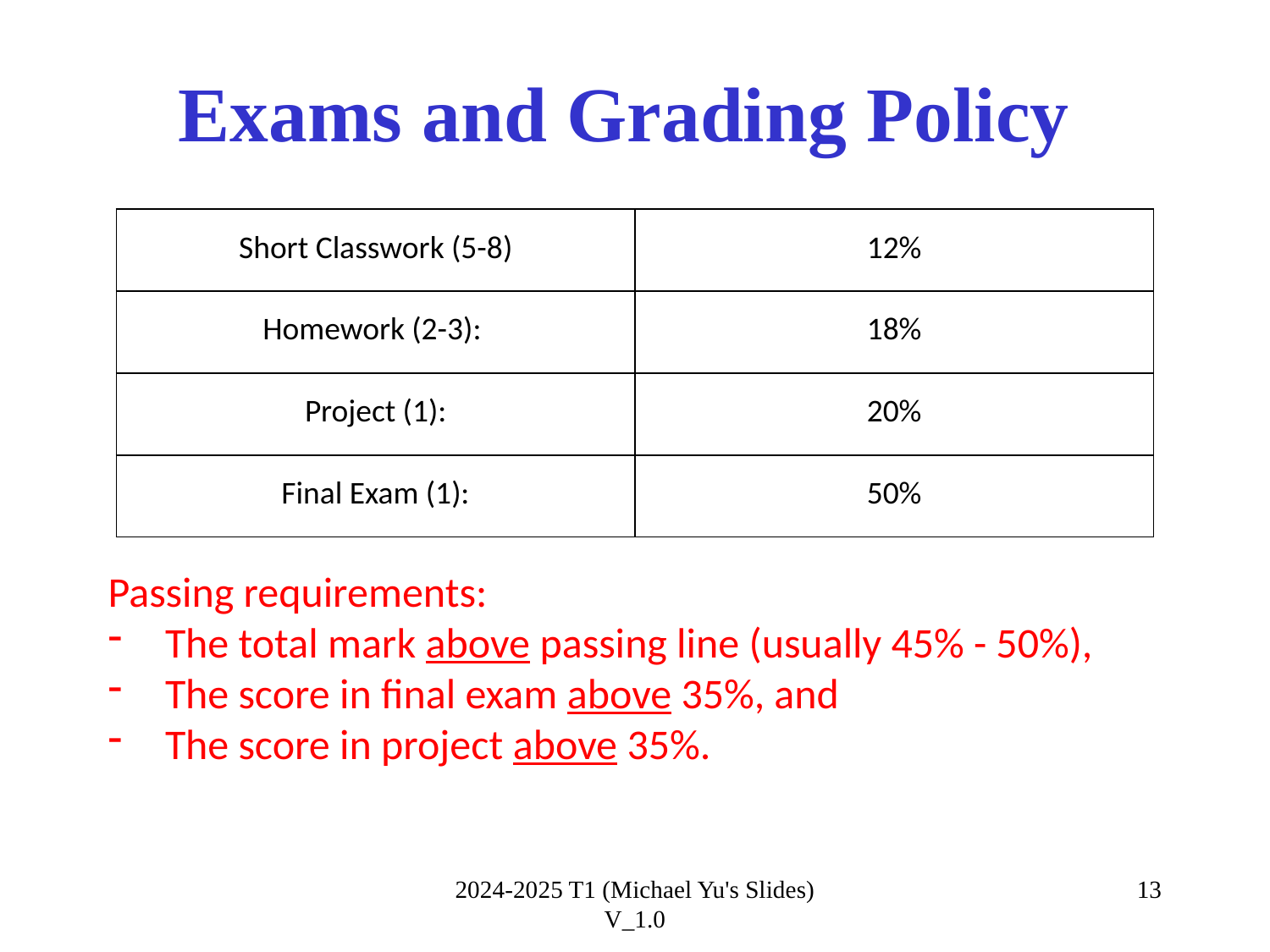

# Exams and Grading Policy
| Short Classwork (5-8) | 12% |
| --- | --- |
| Homework (2-3): | 18% |
| Project (1): | 20% |
| Final Exam (1): | 50% |

Passing requirements:
 The total mark above passing line (usually 45% - 50%),
 The score in final exam above 35%, and
 The score in project above 35%.

2024-2025 T1 (Michael Yu's Slides) V_1.0
13